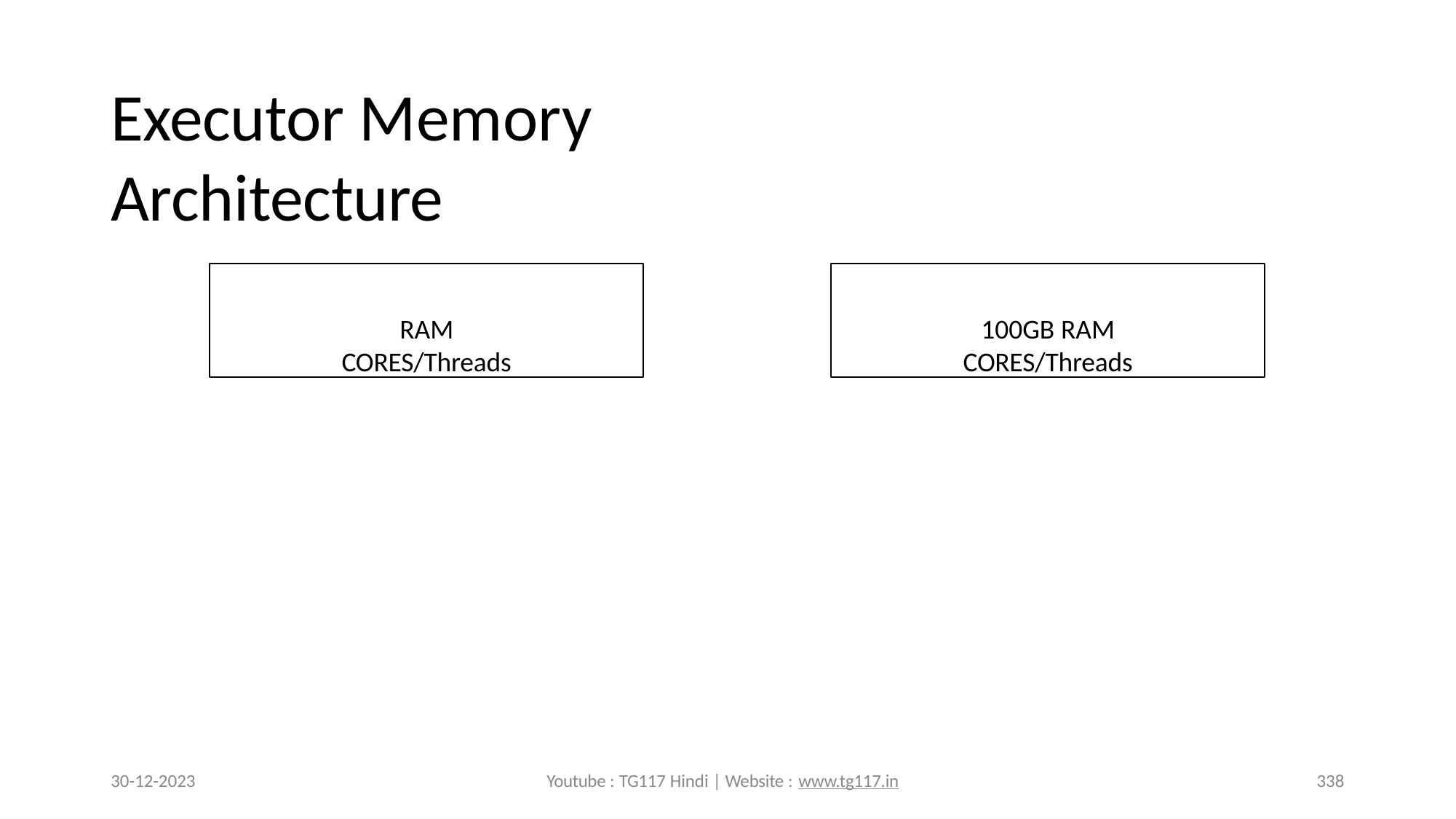

# Executor Memory Architecture

RAM
CORES/Threads

100GB RAM
CORES/Threads
30-12-2023
Youtube : TG117 Hindi | Website : www.tg117.in
338